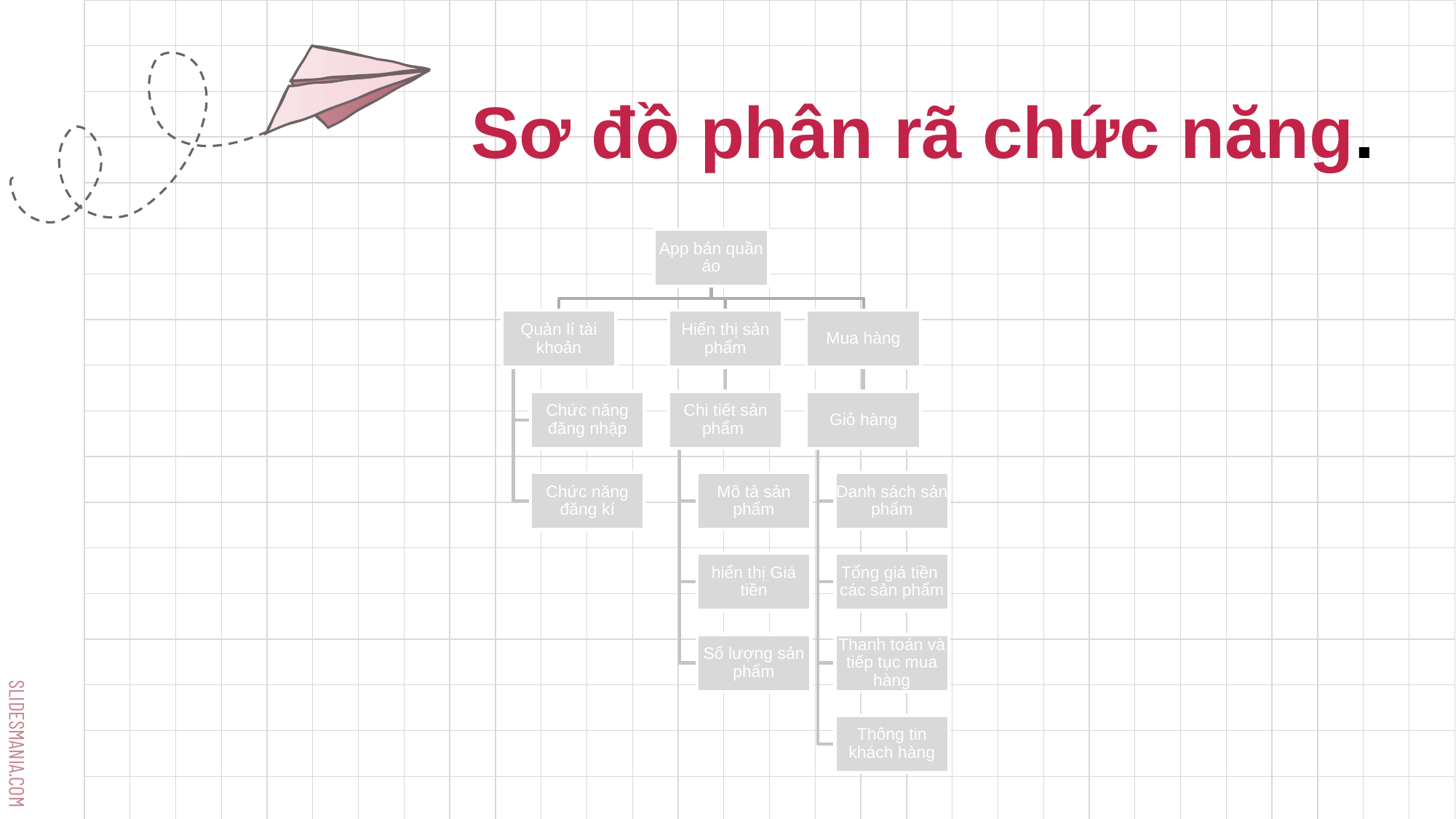

# Sơ đồ phân rã chức năng.
App bán quần áo
Quản lí tài khoản
Chức năng đăng nhập
Chức năng đăng kí
Hiển thị sản phẩm
Chi tiết sản phẩm
Mô tả sản phẩm
hiển thị Giá tiền
Số lượng sản phẩm
Mua hàng
Giỏ hàng
Danh sách sản phẩm
Tổng giá tiền  các sản phẩm
Thanh toán và tiếp tục mua hàng
Thông tin khách hàng